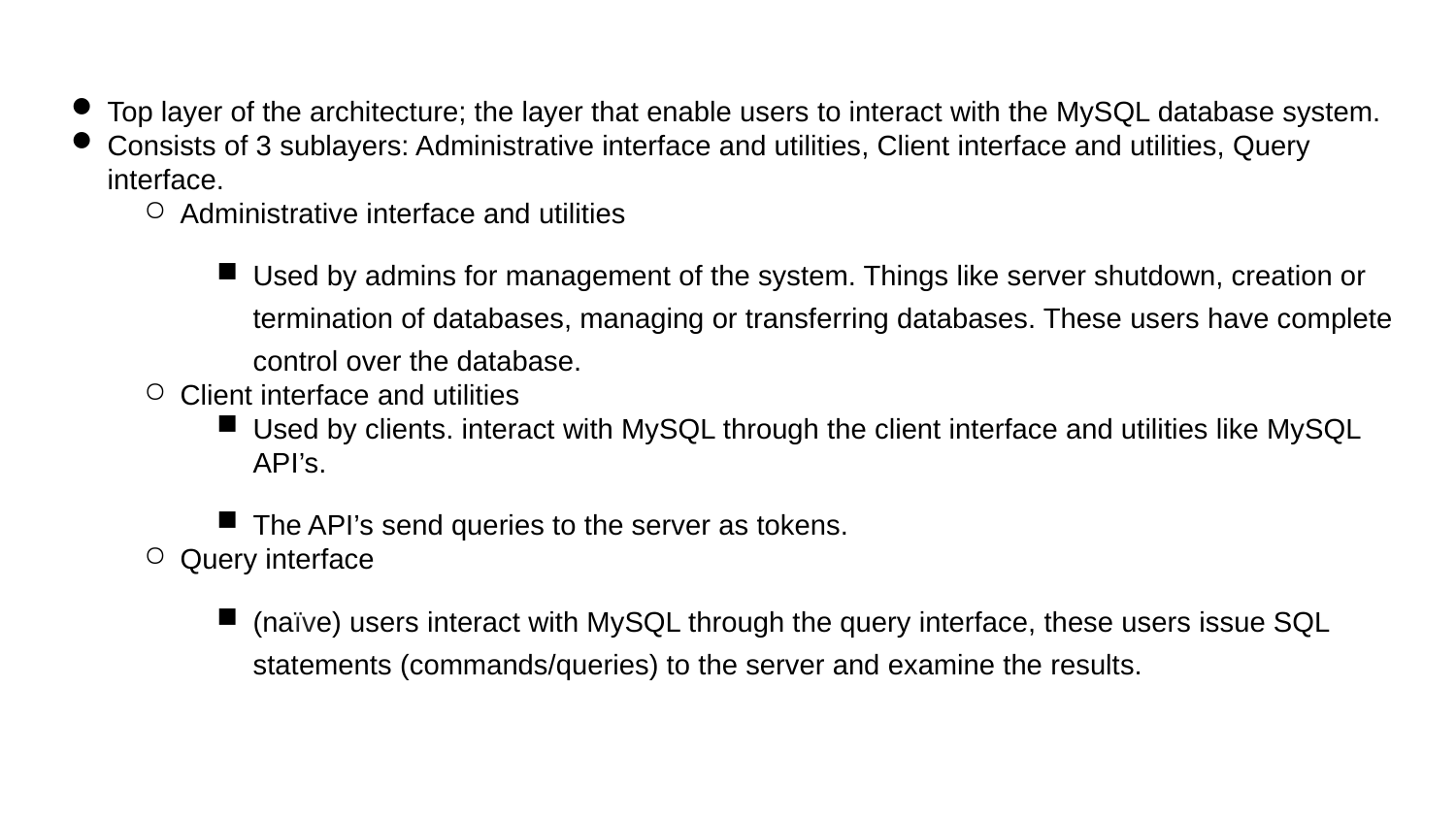

Top layer of the architecture; the layer that enable users to interact with the MySQL database system.
Consists of 3 sublayers: Administrative interface and utilities, Client interface and utilities, Query interface.
Administrative interface and utilities
Used by admins for management of the system. Things like server shutdown, creation or termination of databases, managing or transferring databases. These users have complete control over the database.
Client interface and utilities
Used by clients. interact with MySQL through the client interface and utilities like MySQL API’s.
The API’s send queries to the server as tokens.
Query interface
(naïve) users interact with MySQL through the query interface, these users issue SQL statements (commands/queries) to the server and examine the results.